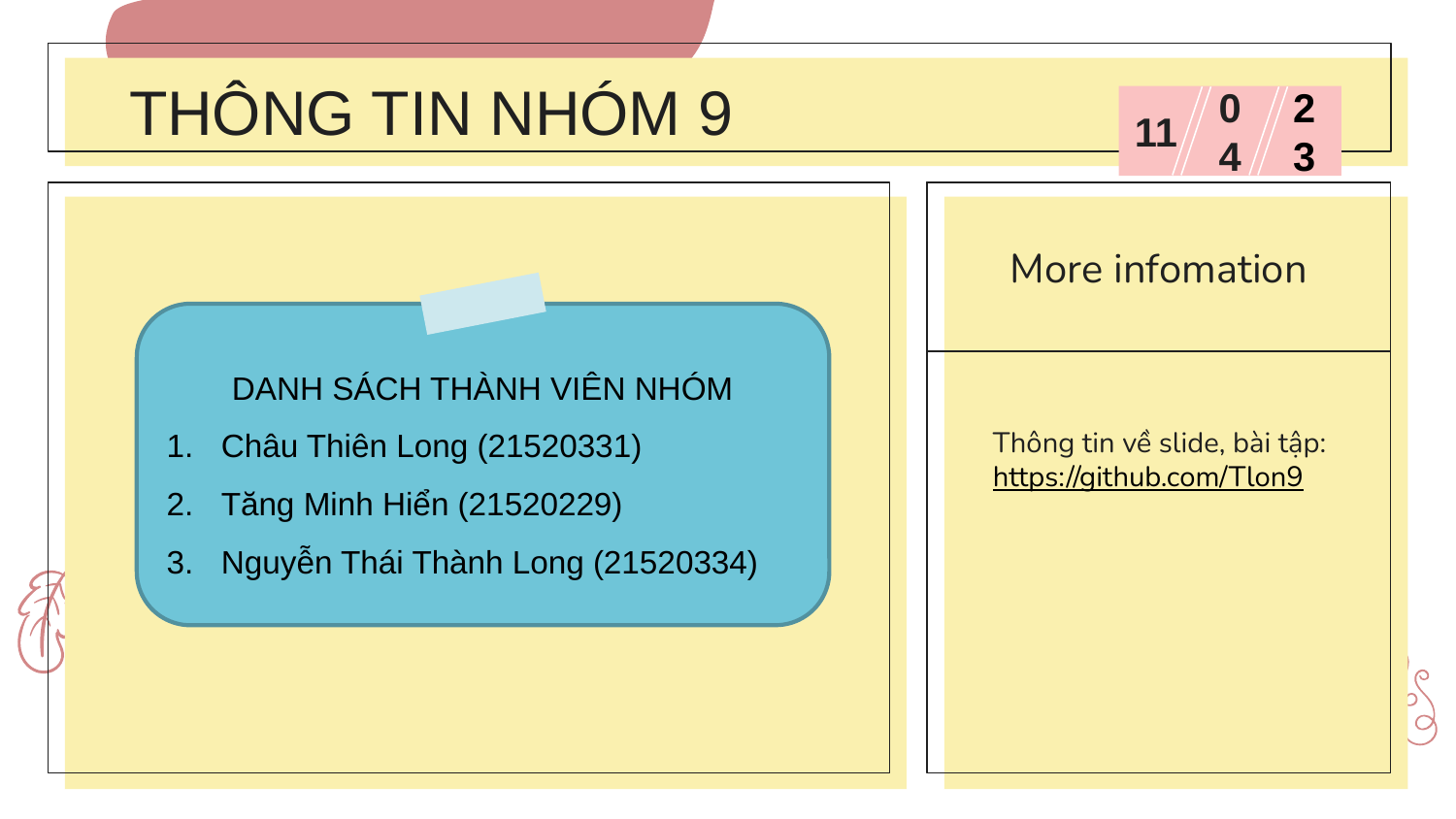

# THÔNG TIN NHÓM 9

11
04
23
More infomation

DANH SÁCH THÀNH VIÊN NHÓM
Châu Thiên Long (21520331)
Tăng Minh Hiển (21520229)
Nguyễn Thái Thành Long (21520334)
Thông tin về slide, bài tập:
https://github.com/Tlon9